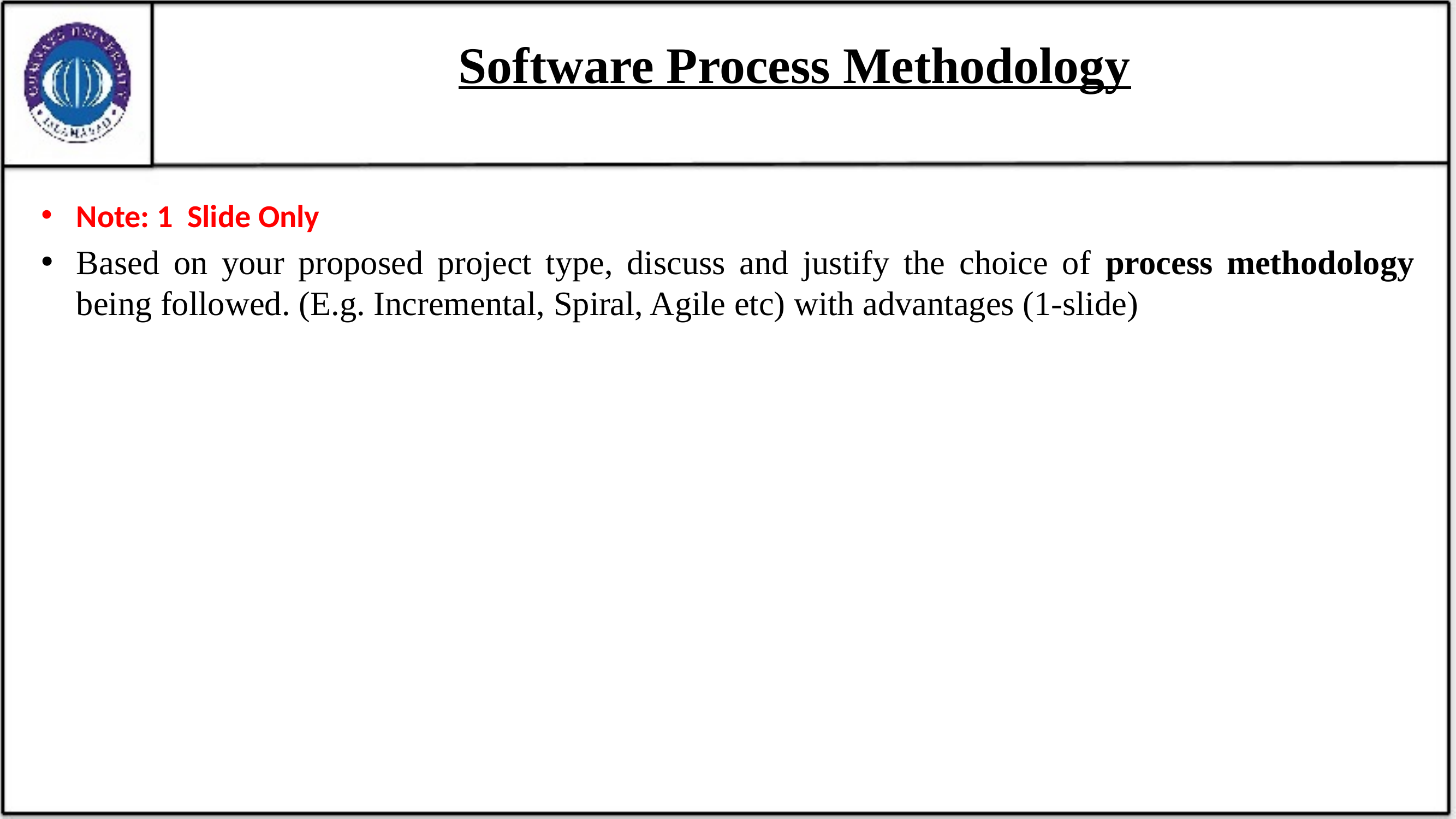

# Software Process Methodology
Note: 1  Slide Only
Based on your proposed project type, discuss and justify the choice of process methodology being followed. (E.g. Incremental, Spiral, Agile etc) with advantages (1-slide)